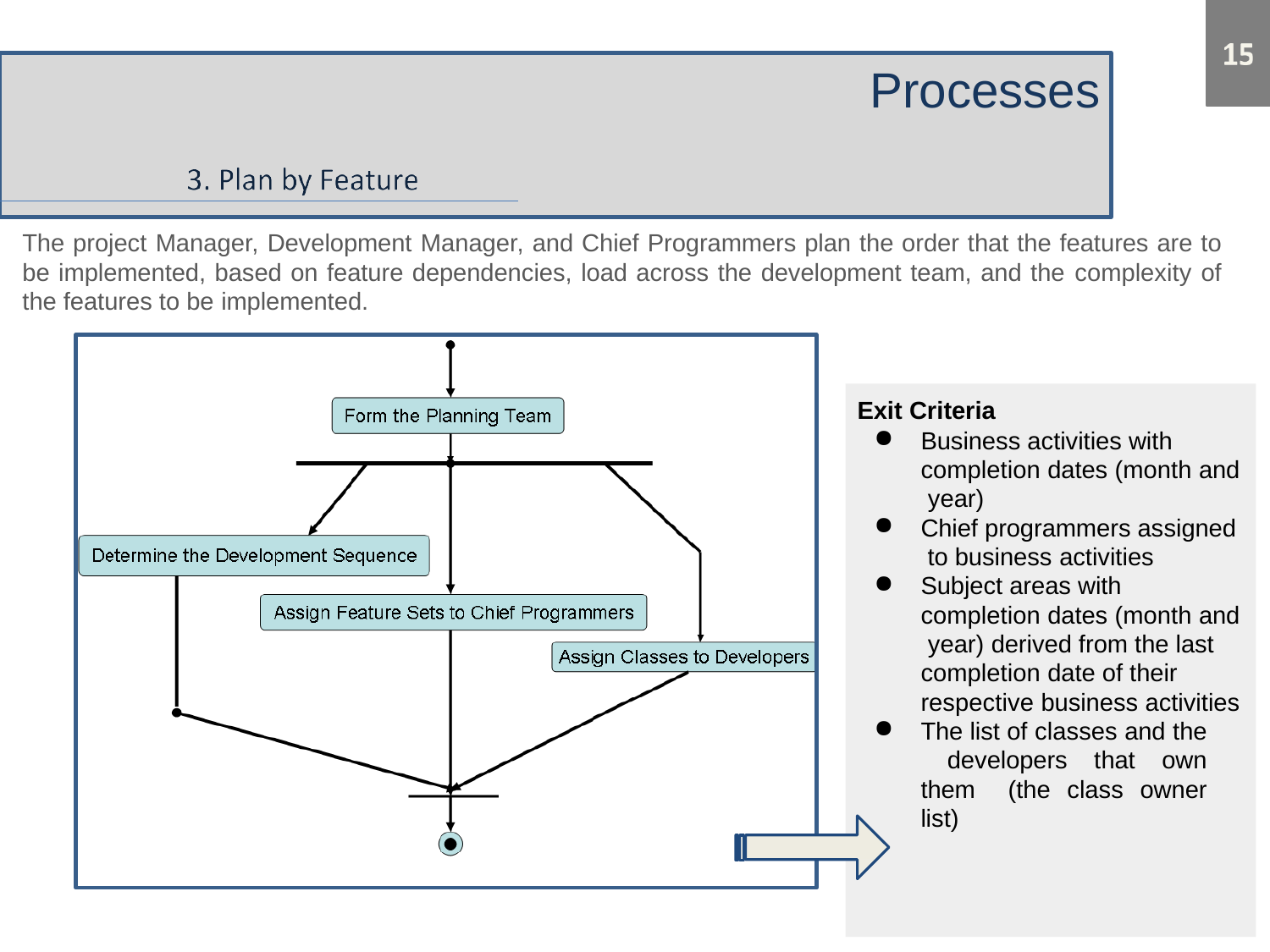

# Processes

The project Manager, Development Manager, and Chief Programmers plan the order that the features are to  be implemented, based on feature dependencies, load across the development team, and the complexity of  the features to be implemented.

Exit Criteria
Business activities with  completion dates (month and  year)
Chief programmers assigned  to business activities
Subject areas with  completion dates (month and  year) derived from the last  completion date of their  respective business activities
The list of classes and the  developers that own them  (the class owner list)